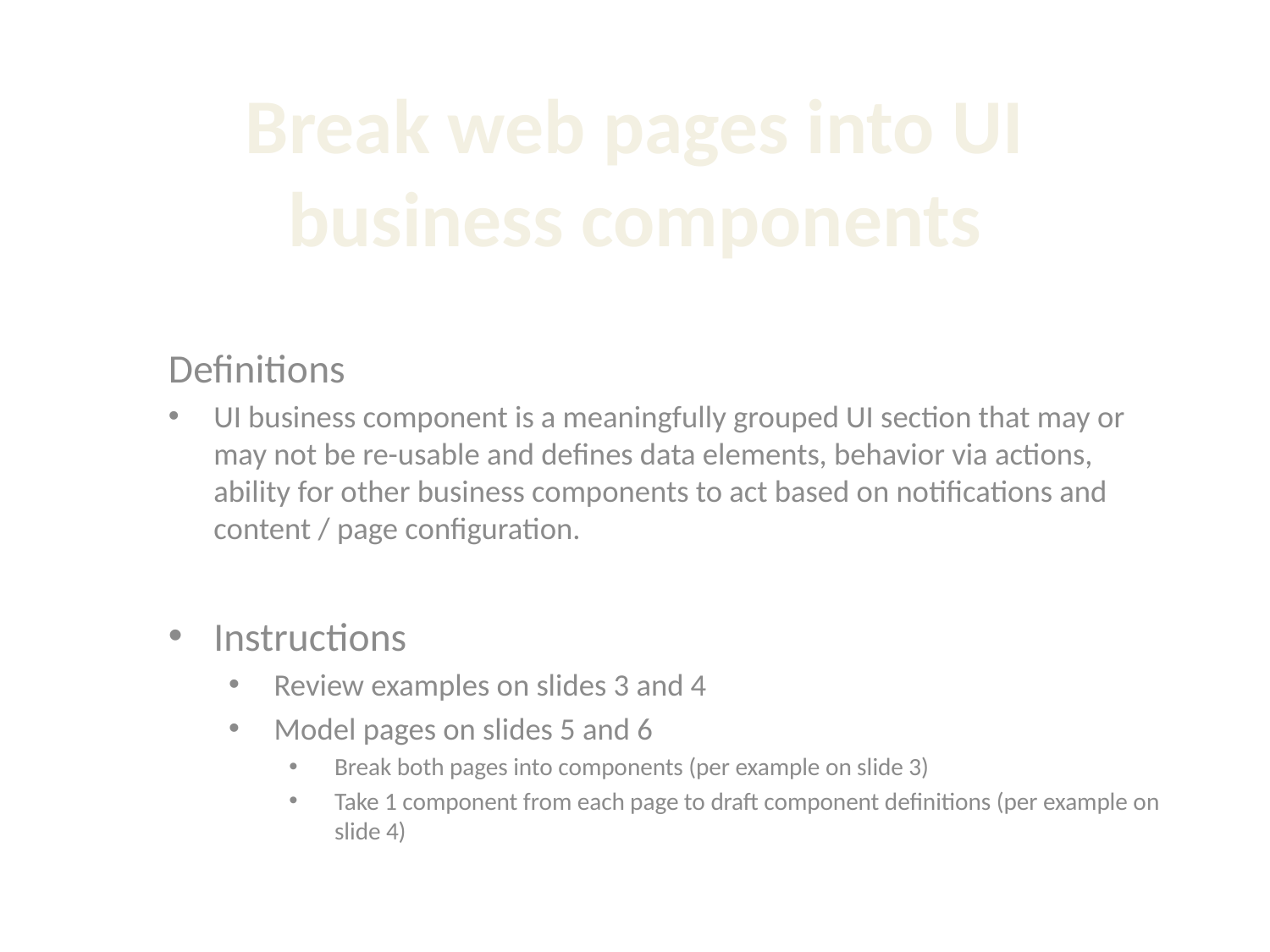

# Break web pages into UI business components
Definitions
UI business component is a meaningfully grouped UI section that may or may not be re-usable and defines data elements, behavior via actions, ability for other business components to act based on notifications and content / page configuration.

Instructions
Review examples on slides 3 and 4
Model pages on slides 5 and 6
Break both pages into components (per example on slide 3)
Take 1 component from each page to draft component definitions (per example on slide 4)